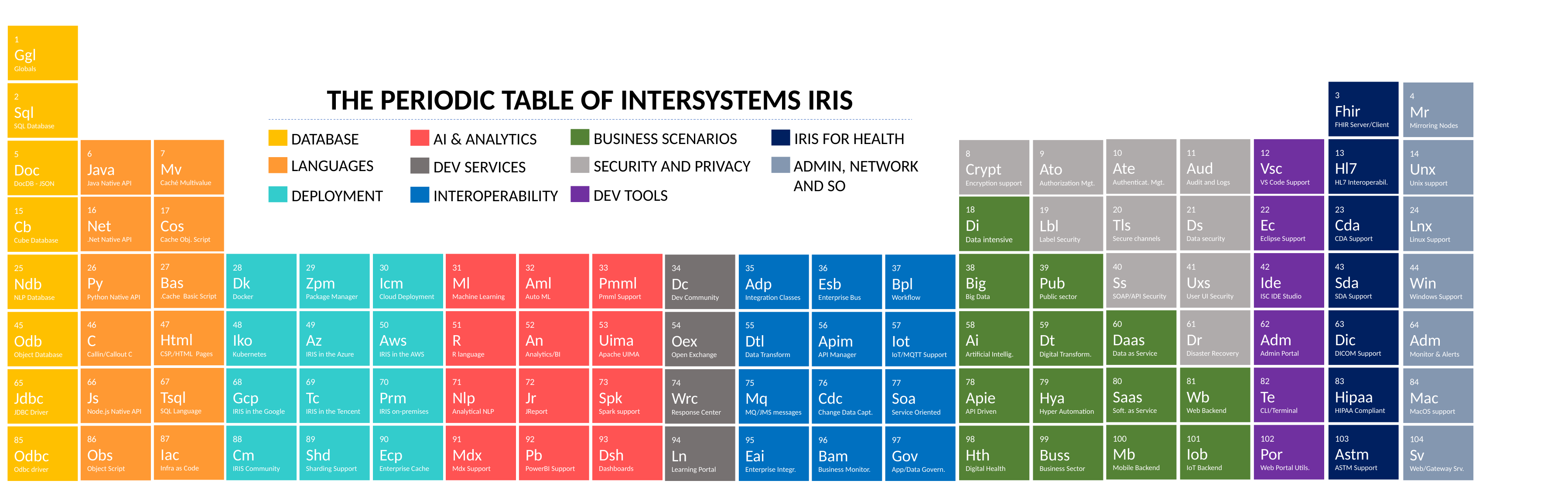

1
Ggl
Globals
THE PERIODIC TABLE OF INTERSYSTEMS IRIS
3
Fhir
FHIR Server/Client
4
Mr
Mirroring Nodes
2
Sql
SQL Database
BUSINESS SCENARIOS
IRIS FOR HEALTH
DATABASE
AI & ANALYTICS

10
Ate
Authenticat. Mgt.
11
Aud
Audit and Logs
12
Vsc
VS Code Support
13
Hl7
HL7 Interoperabil.
7
Mv
Caché Multivalue
14
Unx
Unix support
8
Crypt
Encryption support
9
Ato
Authorization Mgt.
6
Java
Java Native API
5
Doc
DocDB - JSON
LANGUAGES
SECURITY AND PRIVACY
ADMIN, NETWORK AND SO
DEV SERVICES

DEV TOOLS
DEPLOYMENT
INTEROPERABILITY

20
Tls
Secure channels
21
Ds
Data security
22
Ec
Eclipse Support
23
Cda
CDA Support
24
Lnx
Linux Support
18
Di
Data intensive
19
Lbl
Label Security
16
Net
.Net Native API
17
Cos
Cache Obj. Script
15
Cb
Cube Database
40
Ss
SOAP/API Security
41
Uxs
User UI Security
42
Ide
ISC IDE Studio
43
Sda
SDA Support
27
Bas
.Cache  Basic Script
44
Win
Windows Support
28
Dk
Docker
29
Zpm
Package Manager
30
Icm
Cloud Deployment
31
Ml
Machine Learning
32
Aml
Auto ML
33
Pmml
Pmml Support
38
Big
Big Data
39
Pub
Public sector
26
Py
Python Native API
25
Ndb
NLP Database
34
Dc
Dev Community
35
Adp
Integration Classes
36
Esb
Enterprise Bus
37
Bpl
Workflow
60
Daas
Data as Service
61
Dr
Disaster Recovery
62
Adm
Admin Portal
63
Dic
DICOM Support
47
Html
CSP,/HTML  Pages
64
Adm
Monitor & Alerts
48
Iko
Kubernetes
49
Az
IRIS in the Azure
50
Aws
IRIS in the AWS
51
R
R language
52
An
Analytics/BI
53
Uima
Apache UIMA
58
Ai
Artificial Intellig.
59
Dt
Digital Transform.
46
C
Callin/Callout C
45
Odb
Object Database
54
Oex
Open Exchange
55
Dtl
Data Transform
56
Apim
API Manager
57
Iot
IoT/MQTT Support
80
Saas
Soft. as Service
81
Wb
Web Backend
82
Te
CLI/Terminal
83
Hipaa
HIPAA Compliant
67
Tsql
SQL Language
84
Mac
MacOS support
68
Gcp
IRIS in the Google
69
Tc
IRIS in the Tencent
70
Prm
IRIS on-premises
71
Nlp
Analytical NLP
72
Jr
JReport
73
Spk
Spark support
78
Apie
API Driven
79
Hya
Hyper Automation
66
Js
Node.js Native API
65
Jdbc
JDBC Driver
74
Wrc
Response Center
75
Mq
MQ/JMS messages
76
Cdc
Change Data Capt.
77
Soa
Service Oriented
100
Mb
Mobile Backend
101
Iob
IoT Backend
102
Por
Web Portal Utils.
103
Astm
ASTM Support
87
Iac
Infra as Code
104
Sv
Web/Gateway Srv.
88
Cm
IRIS Community
89
Shd
Sharding Support
90
Ecp
Enterprise Cache
91
Mdx
Mdx Support
92
Pb
PowerBI Support
93
Dsh
Dashboards
98
Hth
Digital Health
99
Buss
Business Sector
86
Obs
Object Script
85
Odbc
Odbc driver
94
Ln
Learning Portal
95
Eai
Enterprise Integr.
96
Bam
Business Monitor.
97
Gov
App/Data Govern.